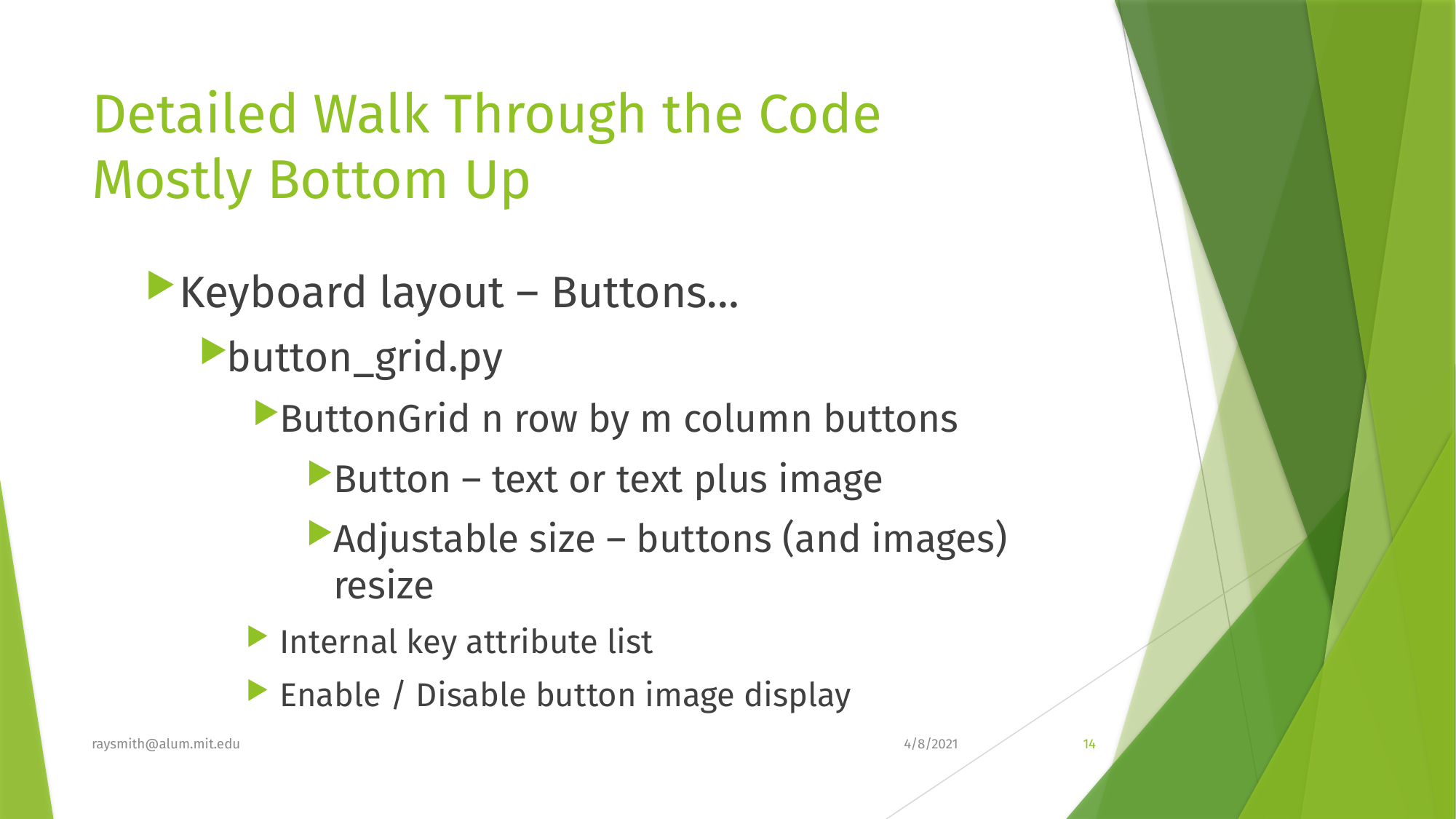

# Detailed Walk Through the Code Mostly Bottom Up
Keyboard layout – Buttons…
button_grid.py
ButtonGrid n row by m column buttons
Button – text or text plus image
Adjustable size – buttons (and images) resize
Internal key attribute list
Enable / Disable button image display

raysmith@alum.mit.edu
4/8/2021
14